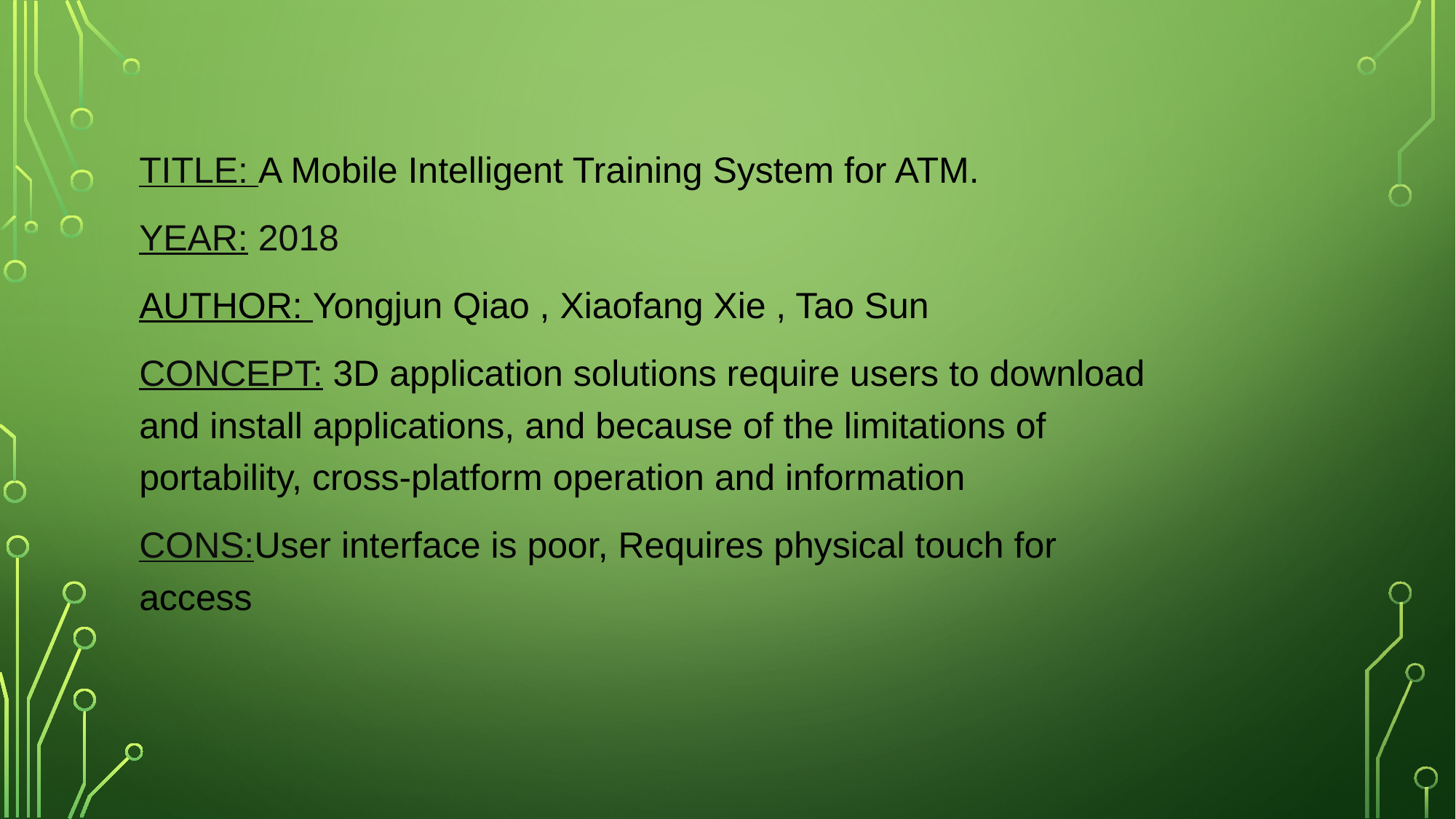

TITLE: A Mobile Intelligent Training System for ATM.
YEAR: 2018
AUTHOR: Yongjun Qiao , Xiaofang Xie , Tao Sun
CONCEPT: 3D application solutions require users to download and install applications, and because of the limitations of portability, cross-platform operation and information
CONS:User interface is poor, Requires physical touch for access